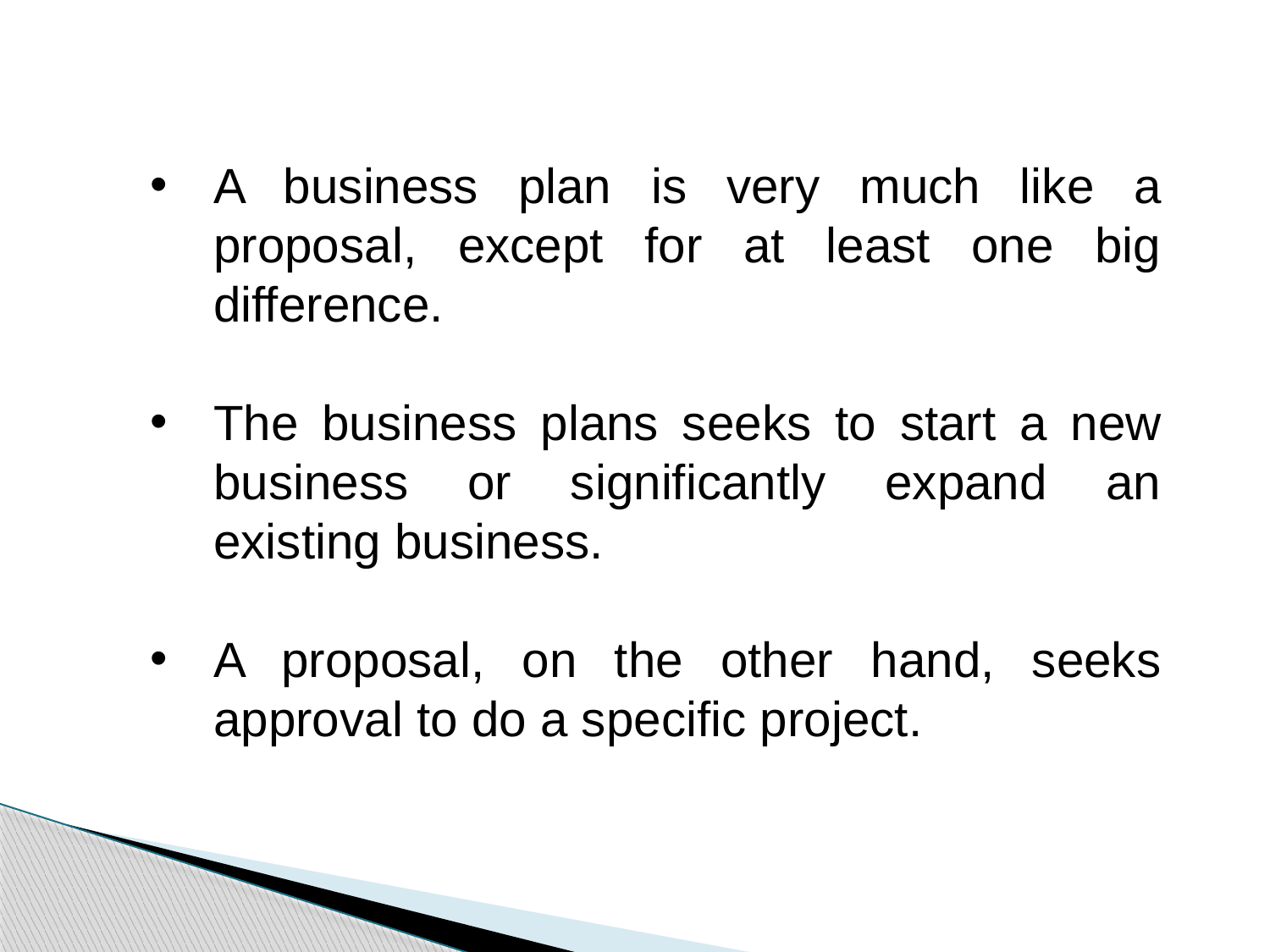

A business plan is very much like a proposal, except for at least one big difference.

The business plans seeks to start a new business or significantly expand an existing business.

A proposal, on the other hand, seeks approval to do a specific project.